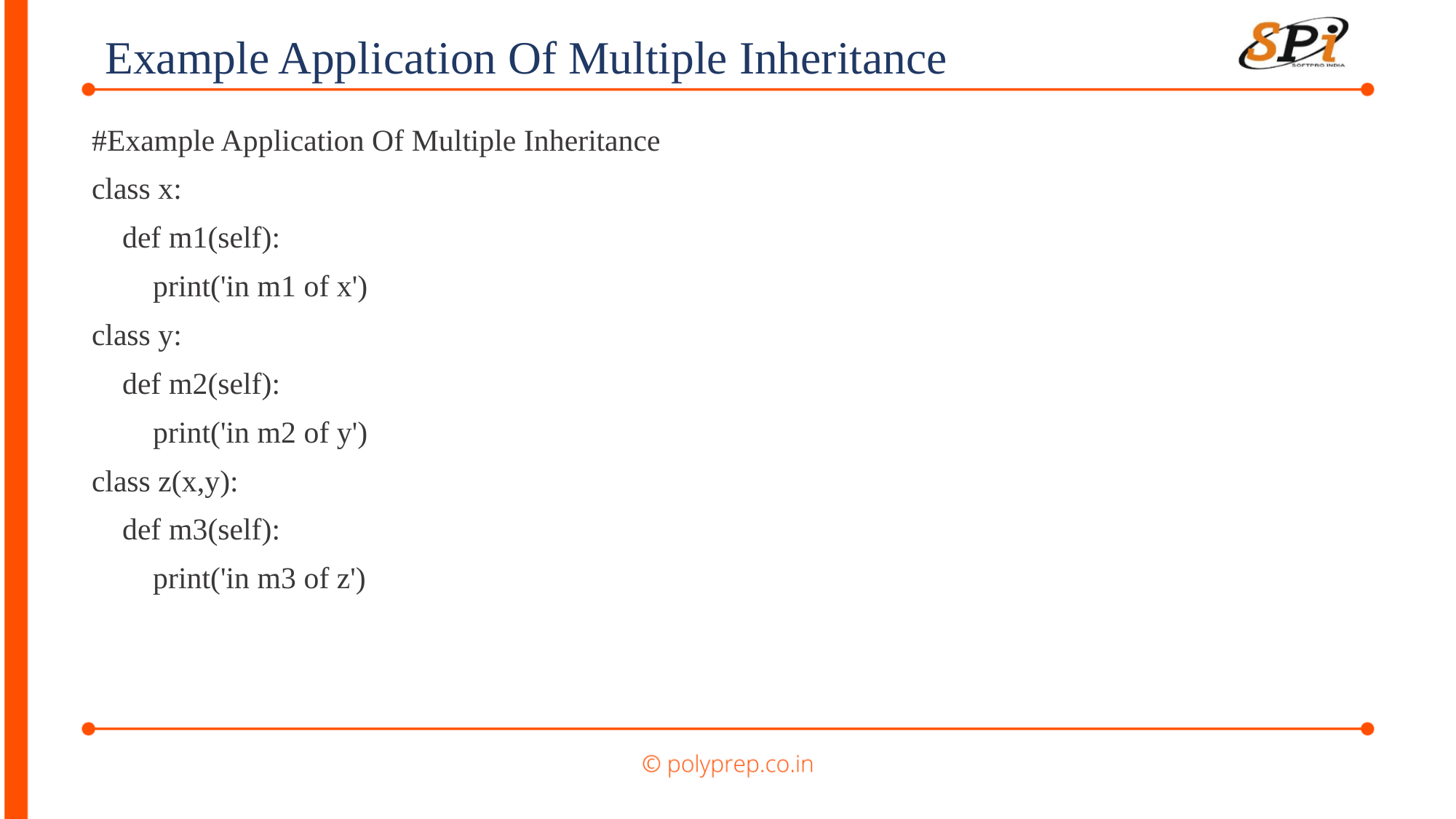

Example Application Of Multiple Inheritance
#Example Application Of Multiple Inheritance
class x:
    def m1(self):
        print('in m1 of x')
class y:
    def m2(self):
        print('in m2 of y')
class z(x,y):
    def m3(self):
        print('in m3 of z')